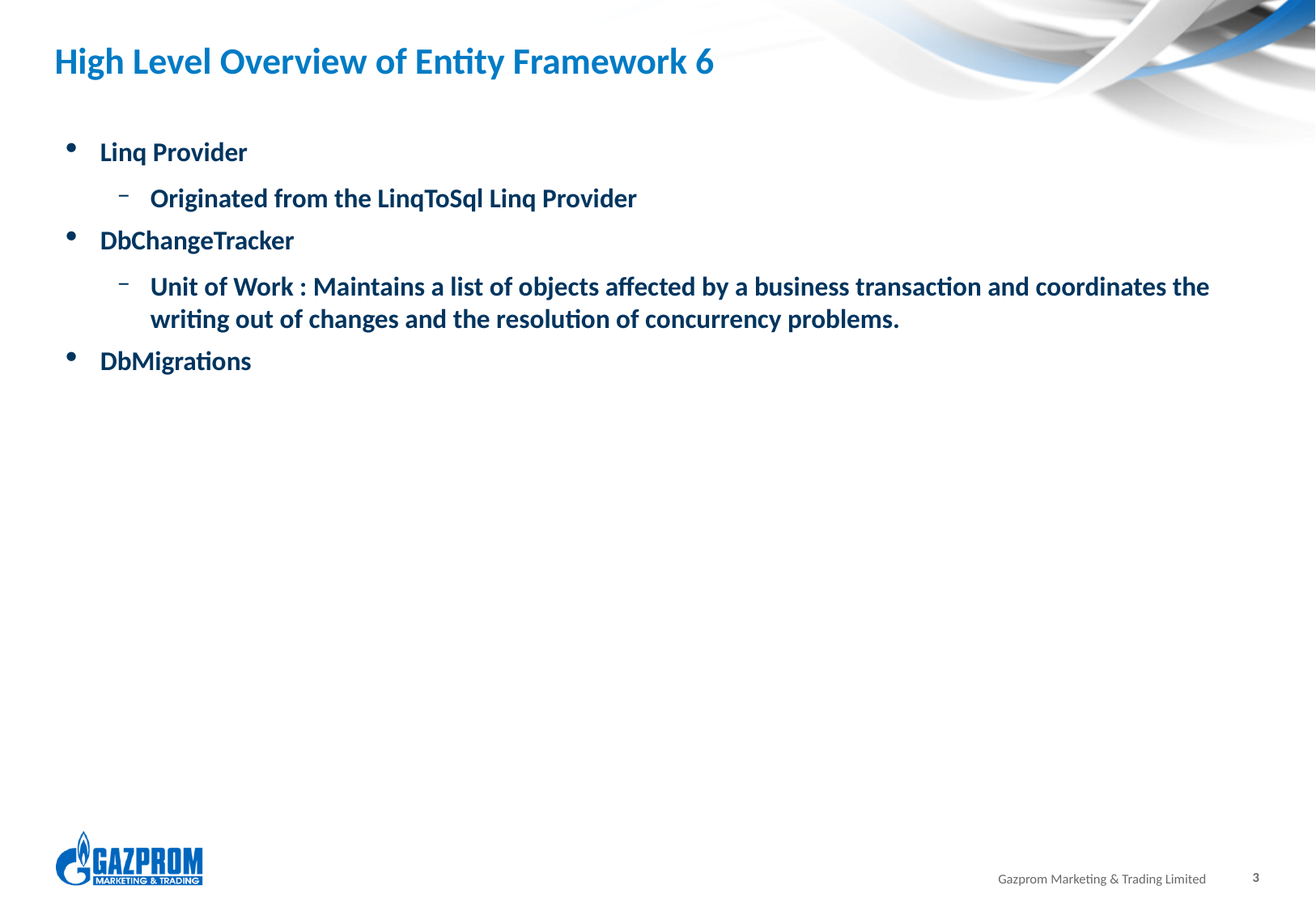

# High Level Overview of Entity Framework 6
Linq Provider
Originated from the LinqToSql Linq Provider
DbChangeTracker
Unit of Work : Maintains a list of objects affected by a business transaction and coordinates the writing out of changes and the resolution of concurrency problems.
DbMigrations